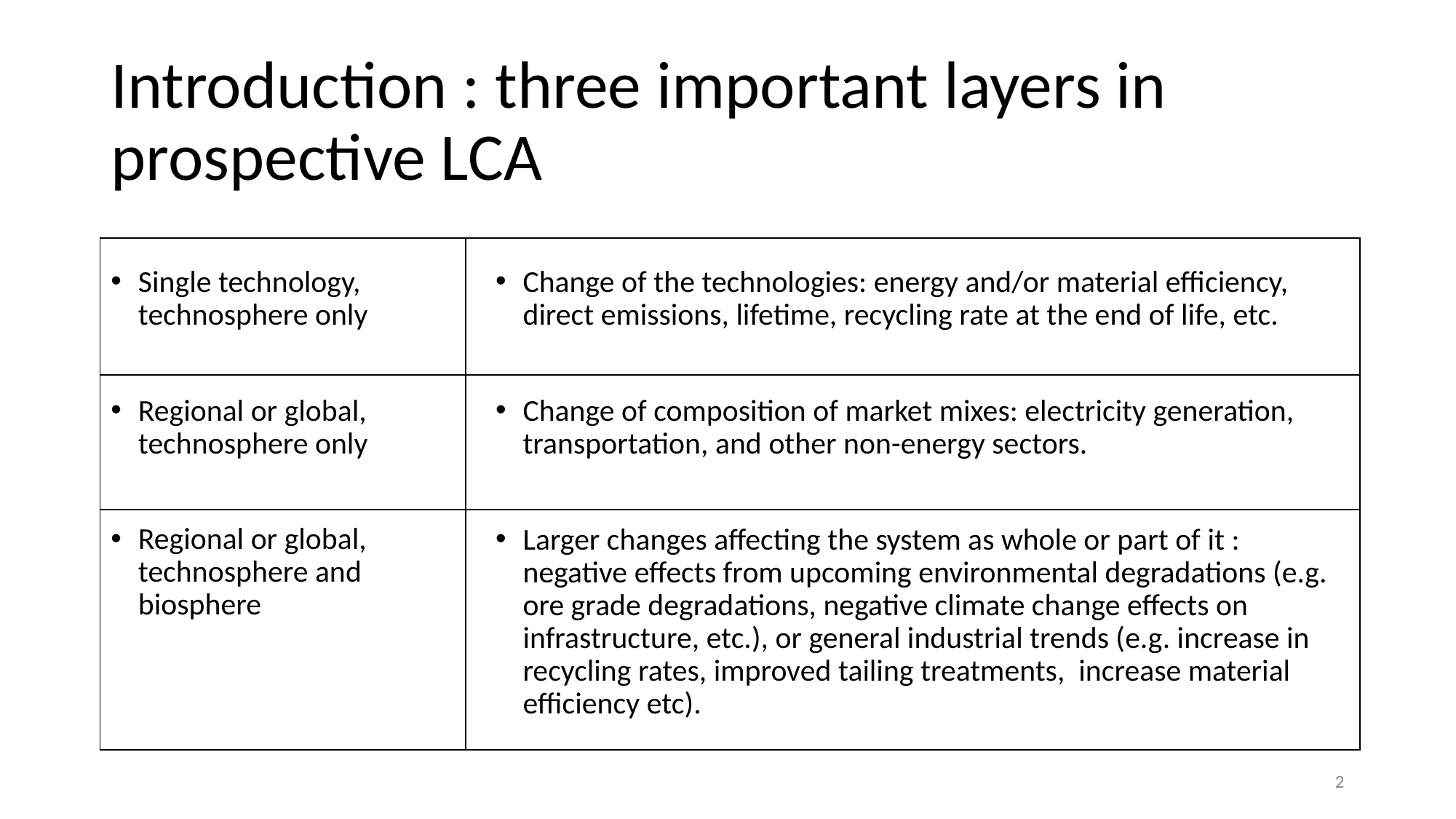

# Introduction : three important layers in prospective LCA
|  |  |
| --- | --- |
|  |  |
|  |  |
Single technology, technosphere only

Regional or global, technosphere only

Regional or global, technosphere and biosphere
Change of the technologies: energy and/or material efficiency, direct emissions, lifetime, recycling rate at the end of life, etc.

Change of composition of market mixes: electricity generation, transportation, and other non-energy sectors.

Larger changes affecting the system as whole or part of it : negative effects from upcoming environmental degradations (e.g. ore grade degradations, negative climate change effects on infrastructure, etc.), or general industrial trends (e.g. increase in recycling rates, improved tailing treatments,  increase material efficiency etc).
2